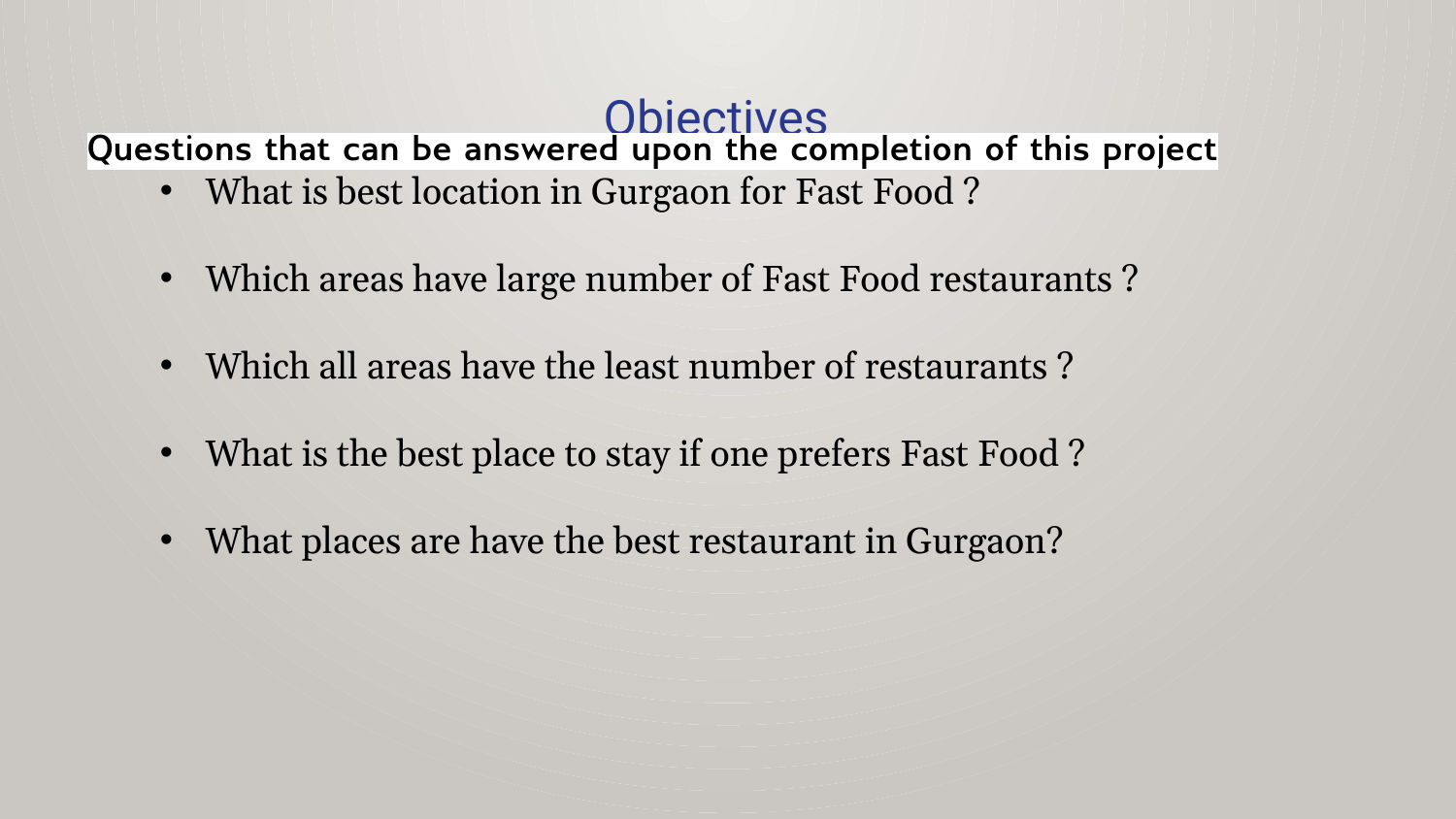

Objectives
Questions that can be answered upon the completion of this project
What is best location in Gurgaon for Fast Food ?

Which areas have large number of Fast Food restaurants ?

Which all areas have the least number of restaurants ?

What is the best place to stay if one prefers Fast Food ?

What places are have the best restaurant in Gurgaon?